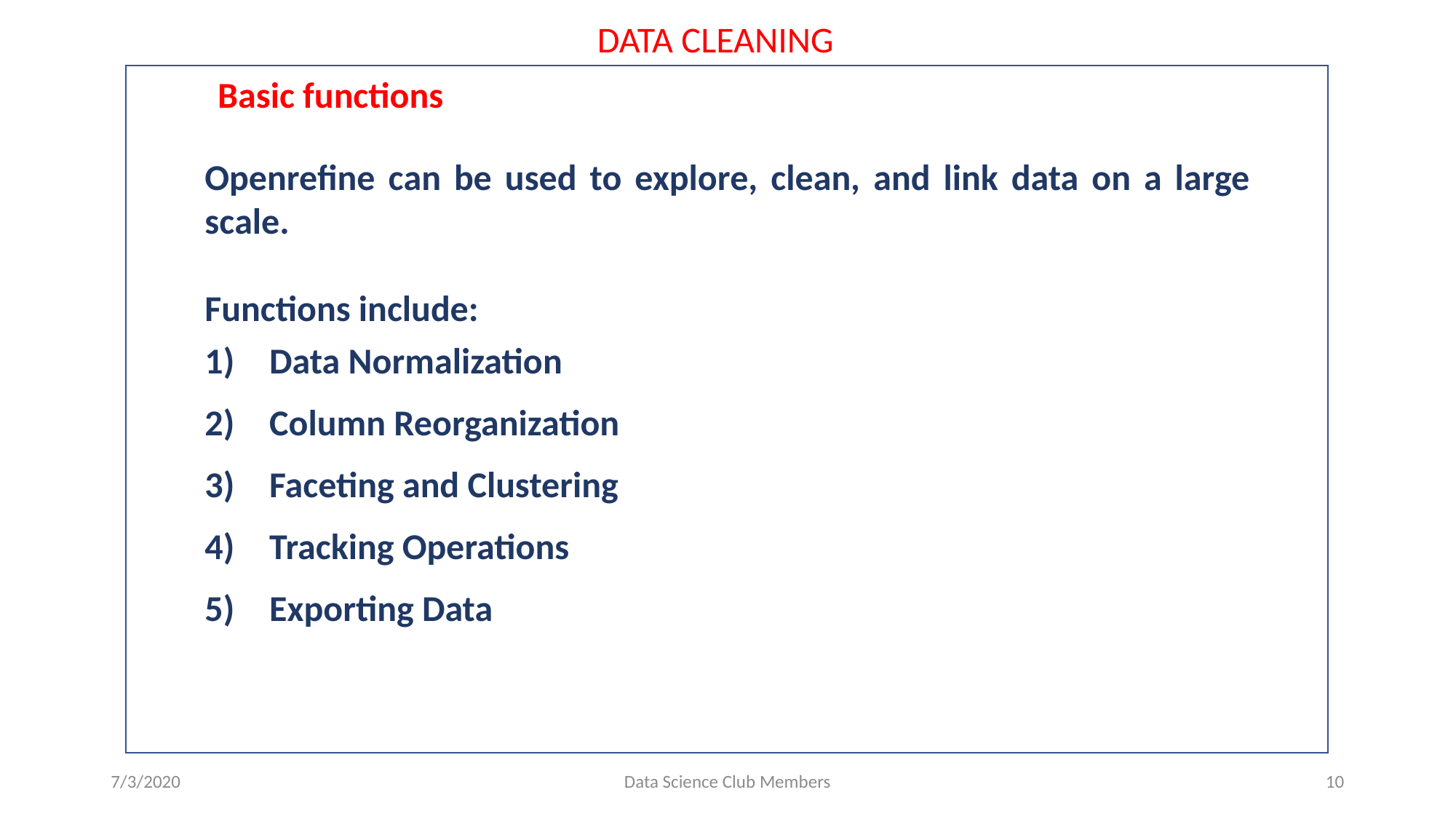

# DATA CLEANING

Basic functions

Openrefine can be used to explore, clean, and link data on a large scale.

Functions include:
Data Normalization
Column Reorganization
Faceting and Clustering
Tracking Operations
Exporting Data
7/3/2020
Data Science Club Members
10